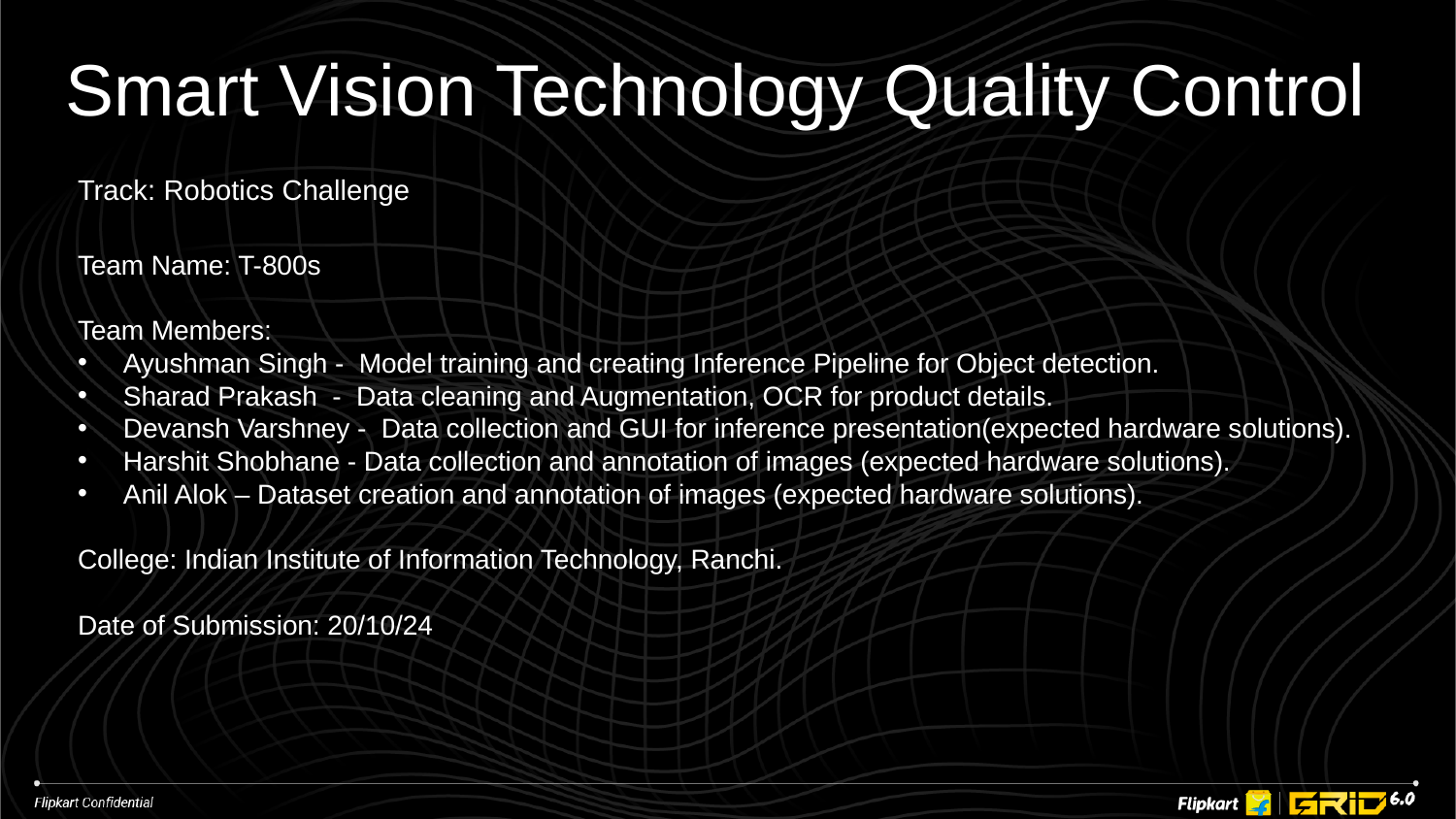

Smart Vision Technology Quality Control
Track: Robotics Challenge
Team Name: T-800s

Team Members:
Ayushman Singh -  Model training and creating Inference Pipeline for Object detection.
Sharad Prakash  -  Data cleaning and Augmentation, OCR for product details.
Devansh Varshney -  Data collection and GUI for inference presentation(expected hardware solutions).
Harshit Shobhane - Data collection and annotation of images (expected hardware solutions).
Anil Alok – Dataset creation and annotation of images (expected hardware solutions).

College: Indian Institute of Information Technology, Ranchi.

Date of Submission: 20/10/24